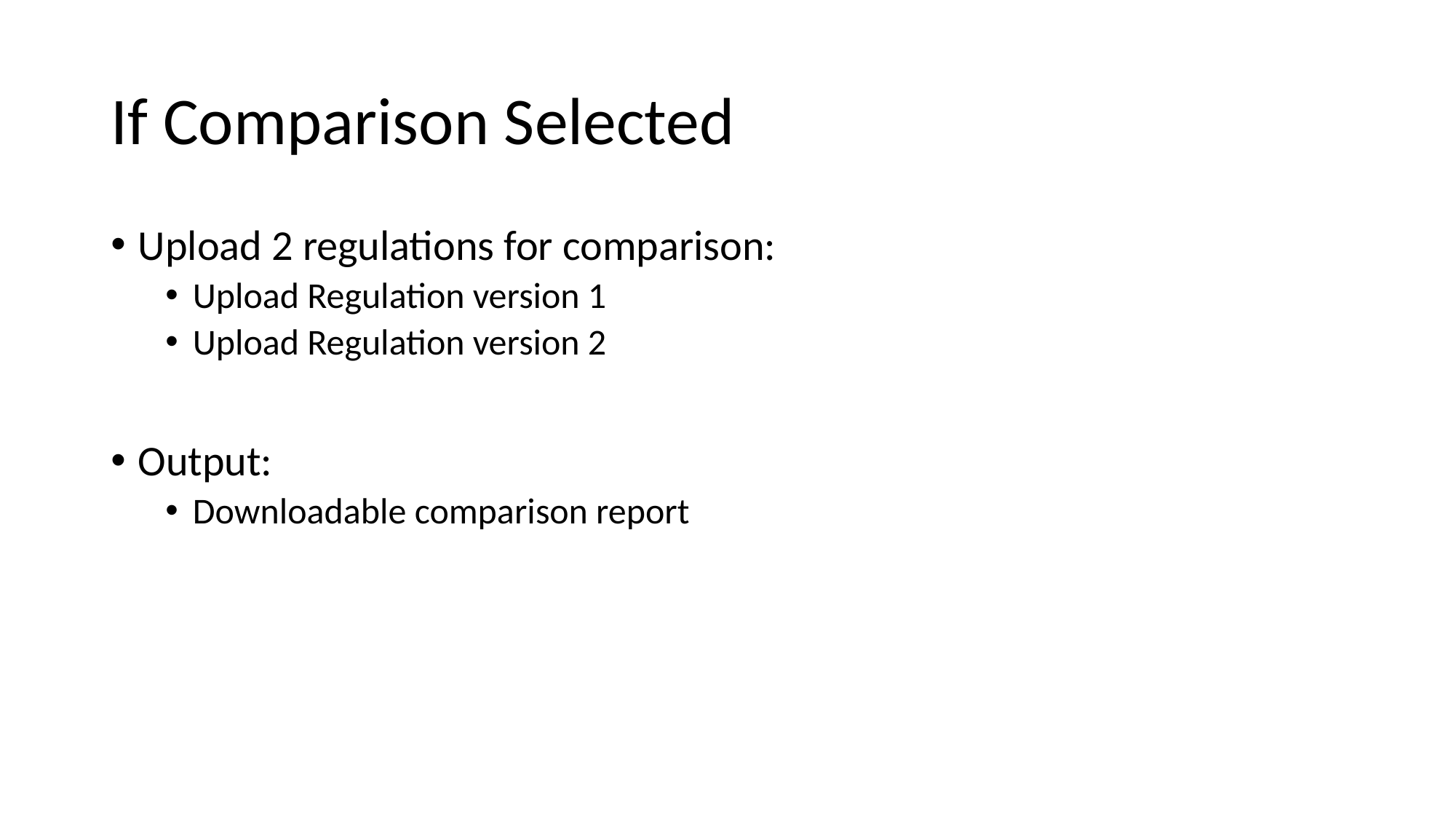

# If Comparison Selected
Upload 2 regulations for comparison:
Upload Regulation version 1
Upload Regulation version 2

Output:
Downloadable comparison report